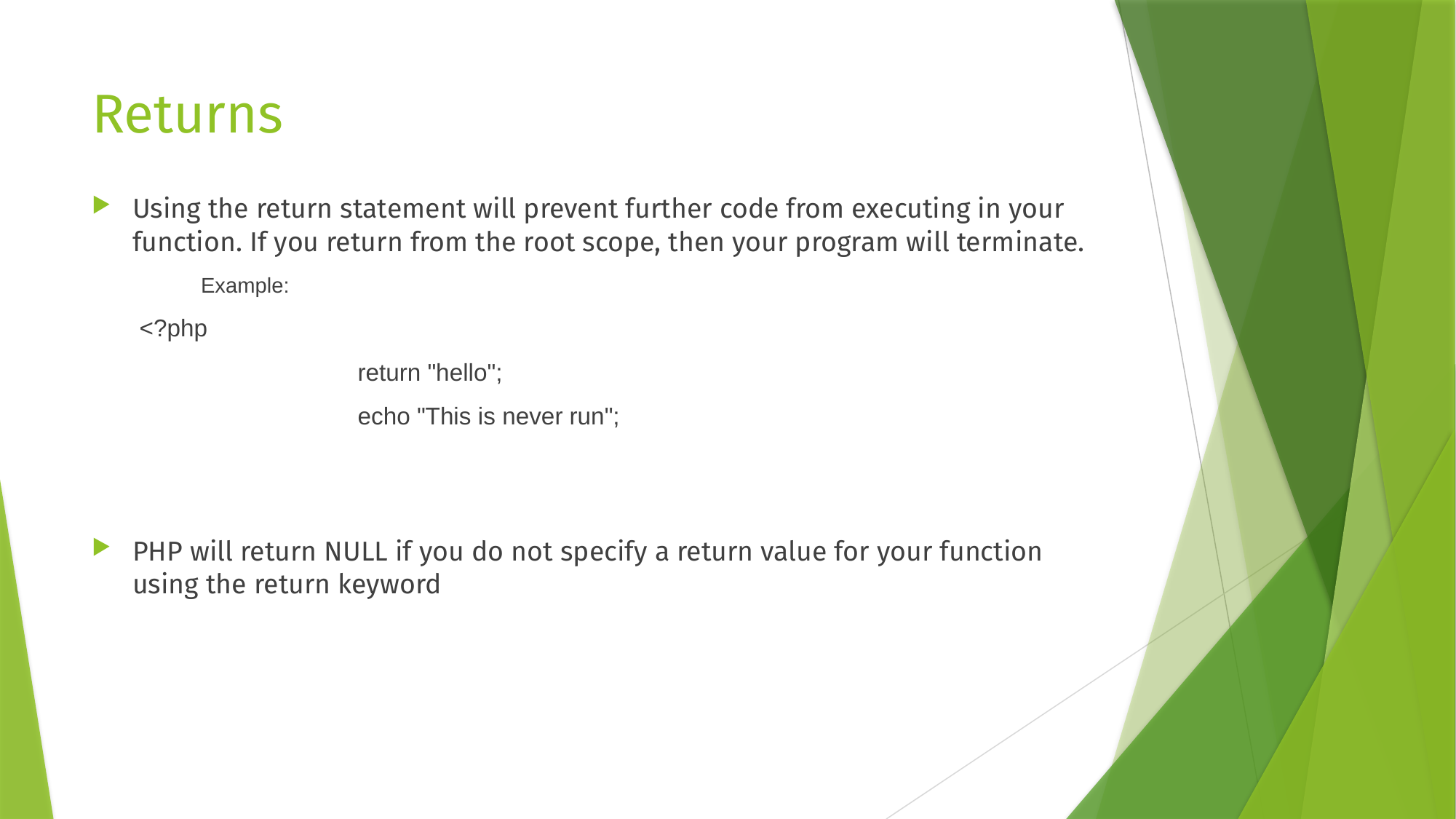

# Returns
Using the return statement will prevent further code from executing in your function. If you return from the root scope, then your program will terminate.
	Example:
<?php
		return "hello";
		echo "This is never run";

PHP will return NULL if you do not specify a return value for your function using the return keyword